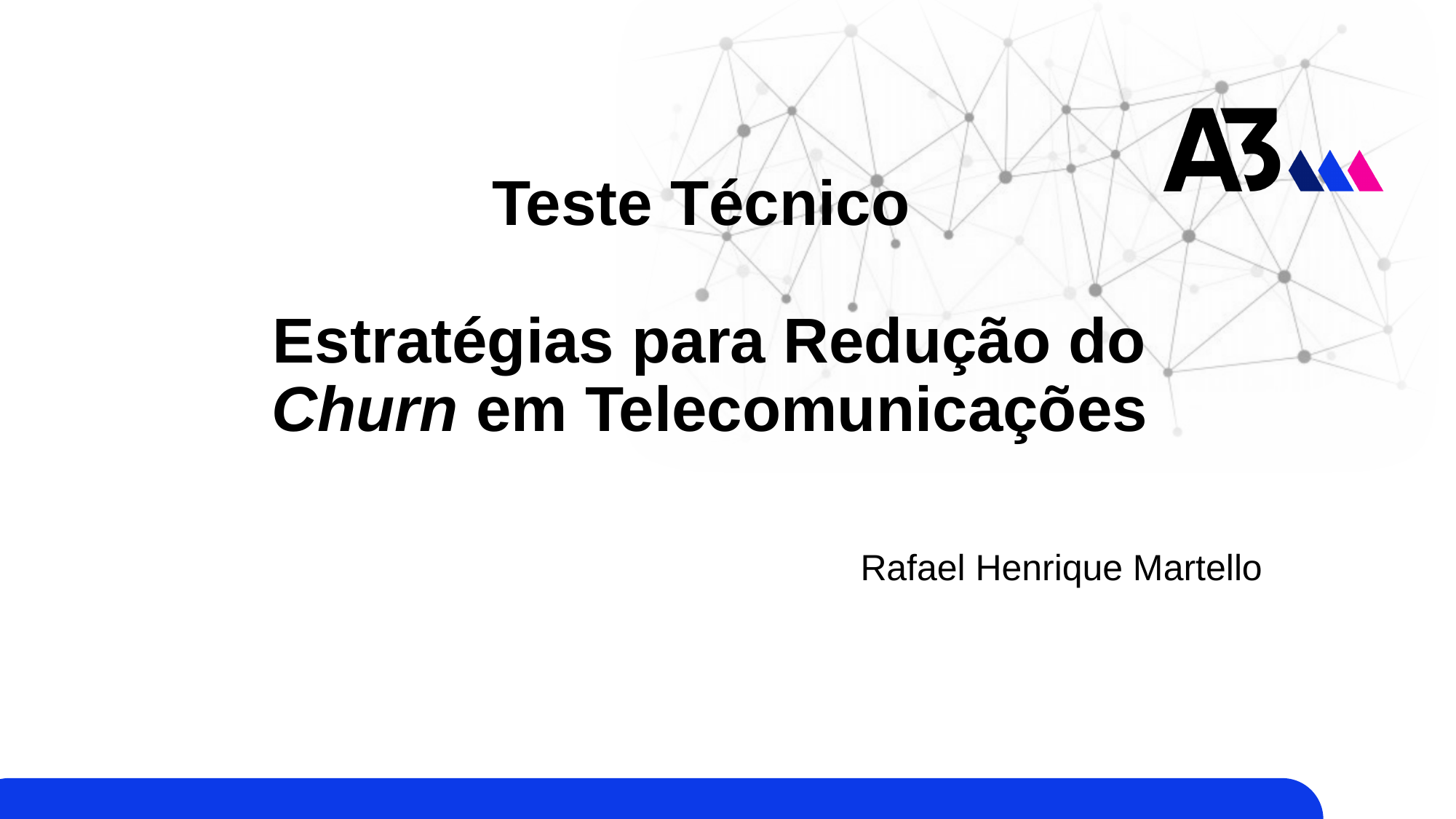

# Teste Técnico Estratégias para Redução do Churn em Telecomunicações

Rafael Henrique Martello